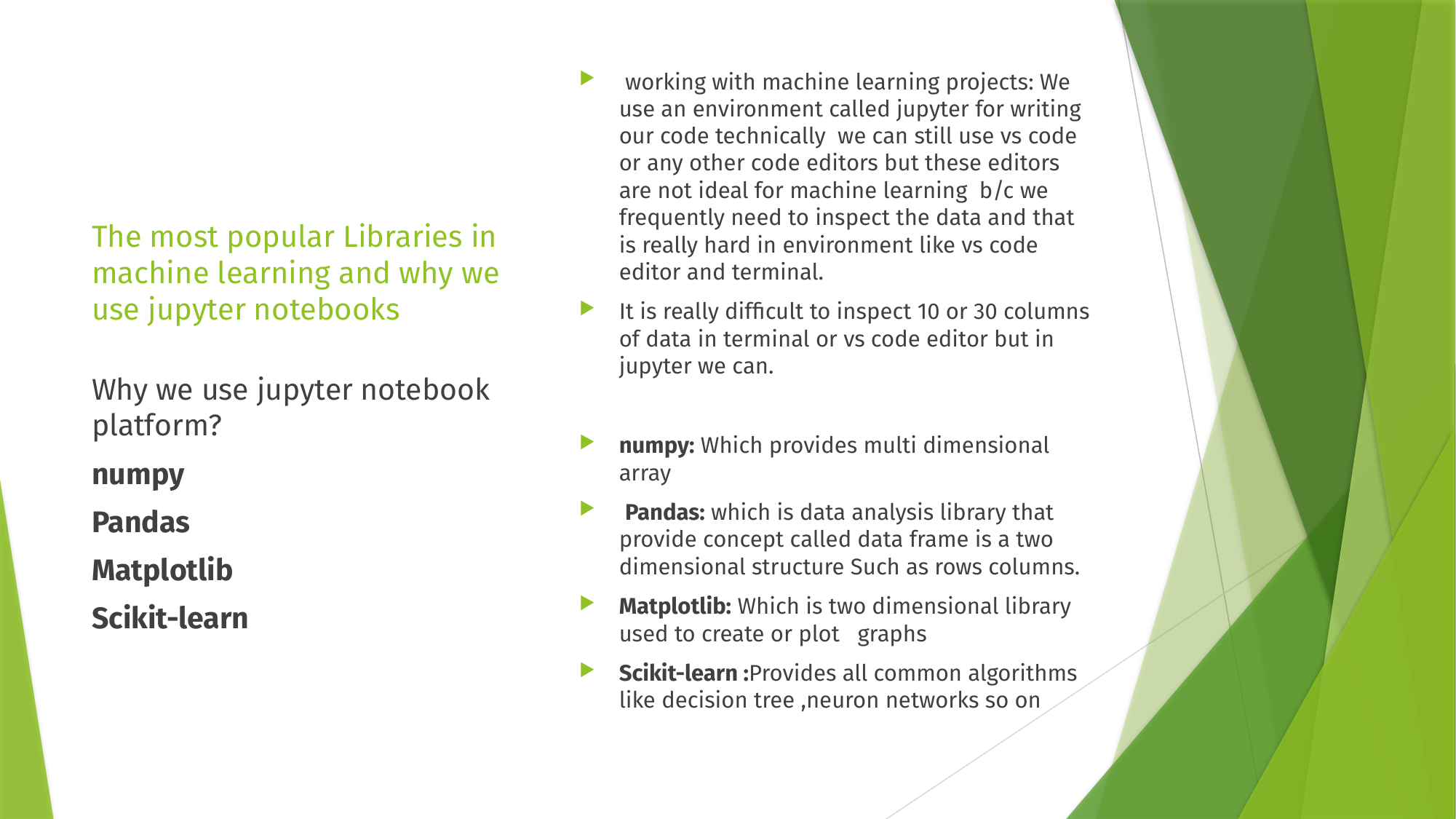

working with machine learning projects: We use an environment called jupyter for writing our code technically  we can still use vs code or any other code editors but these editors are not ideal for machine learning  b/c we frequently need to inspect the data and that  is really hard in environment like vs code editor and terminal.
It is really difficult to inspect 10 or 30 columns of data in terminal or vs code editor but in jupyter we can.

numpy: Which provides multi dimensional array
 Pandas: which is data analysis library that provide concept called data frame is a two dimensional structure Such as rows columns.
Matplotlib: Which is two dimensional library used to create or plot   graphs
Scikit-learn :Provides all common algorithms like decision tree ,neuron networks so on

# The most popular Libraries in machine learning and why we use jupyter notebooks

Why we use jupyter notebook platform?
numpy
Pandas
Matplotlib
Scikit-learn